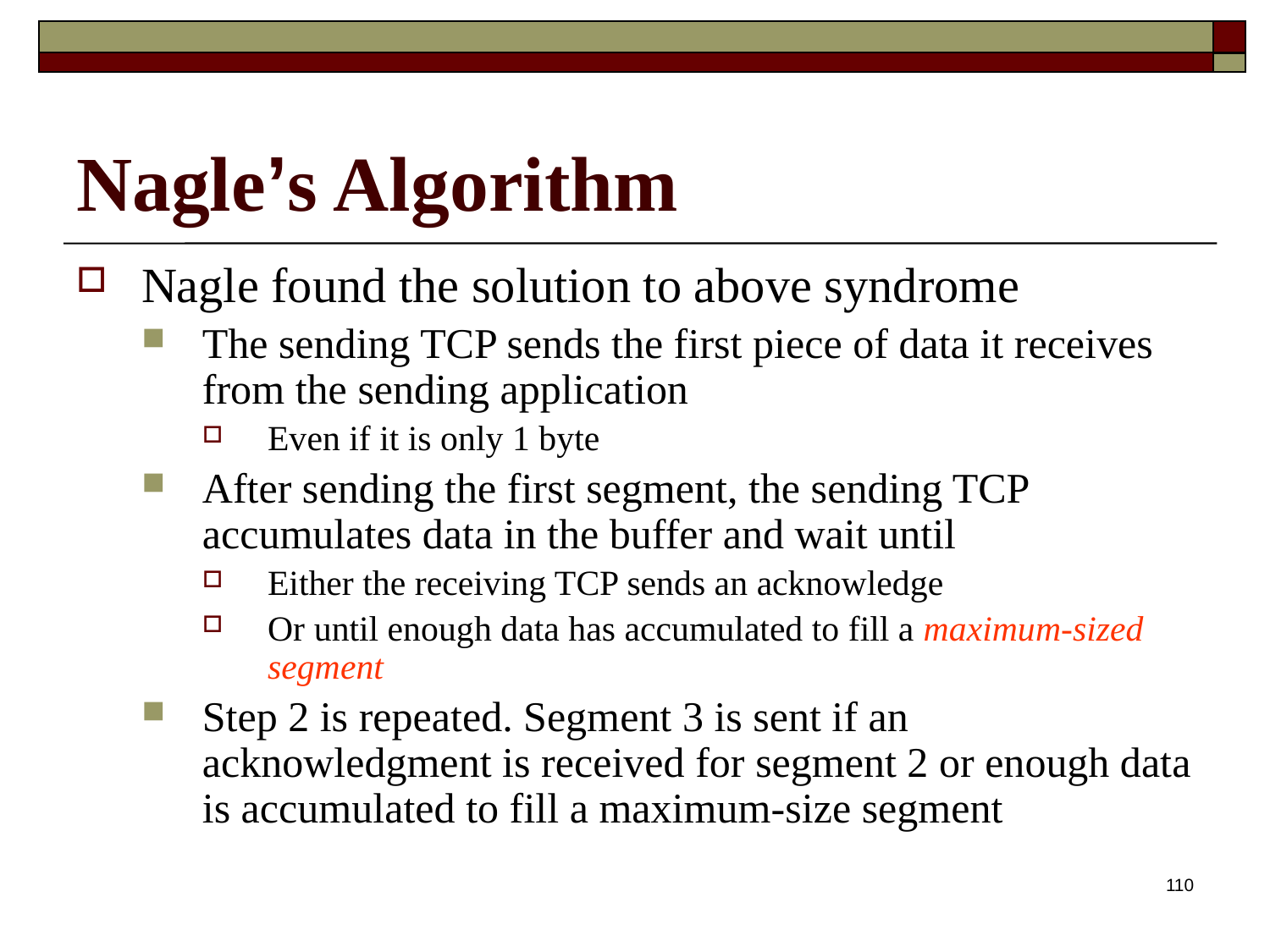

# Nagle’s Algorithm
Nagle found the solution to above syndrome
The sending TCP sends the first piece of data it receives from the sending application
Even if it is only 1 byte
After sending the first segment, the sending TCP accumulates data in the buffer and wait until
Either the receiving TCP sends an acknowledge
Or until enough data has accumulated to fill a maximum-sized segment
Step 2 is repeated. Segment 3 is sent if an acknowledgment is received for segment 2 or enough data is accumulated to fill a maximum-size segment
110